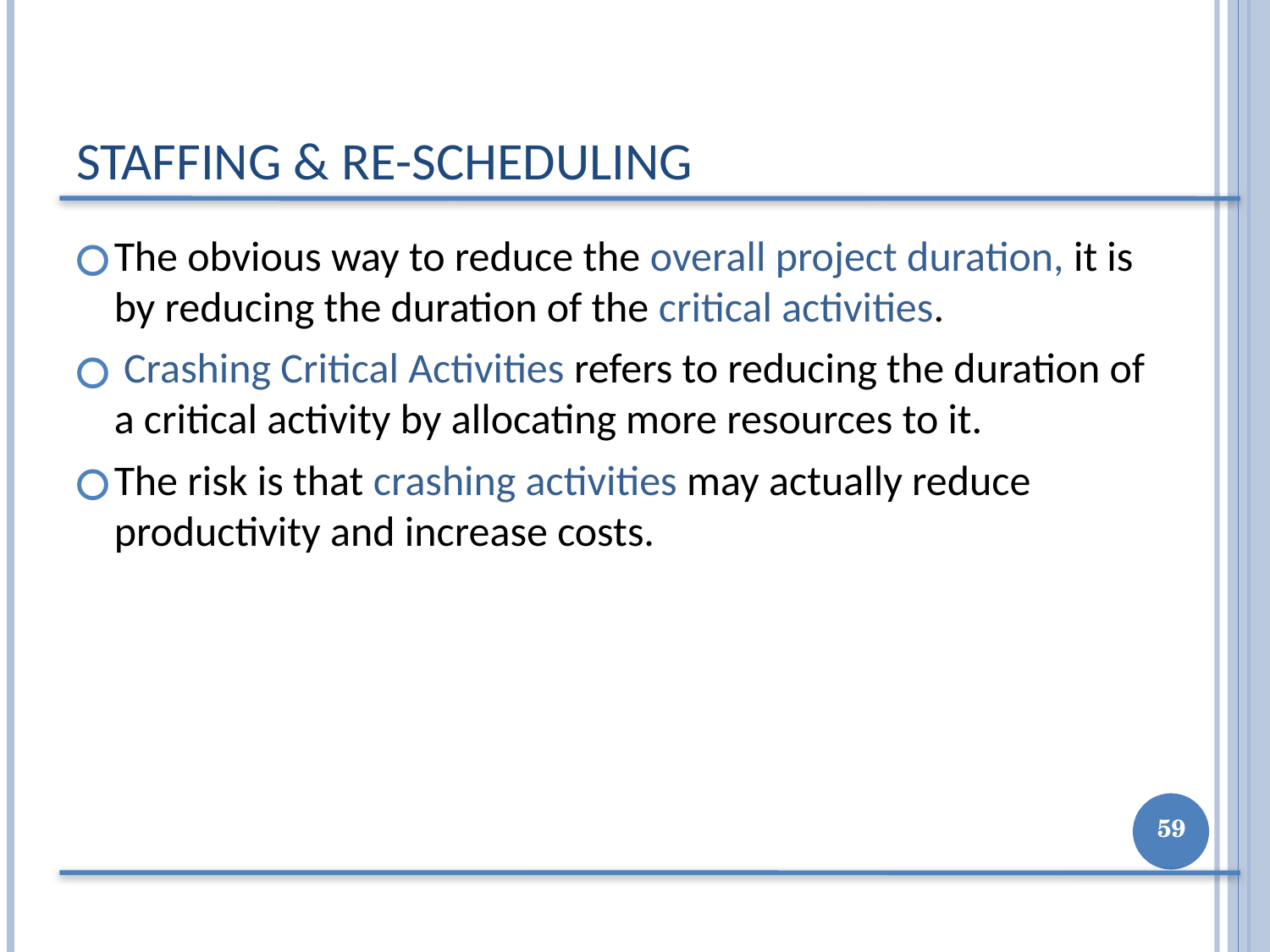

# STAFFING & RE-SCHEDULING
The obvious way to reduce the overall project duration, it is by reducing the duration of the critical activities.
 Crashing Critical Activities refers to reducing the duration of a critical activity by allocating more resources to it.
The risk is that crashing activities may actually reduce productivity and increase costs.
59